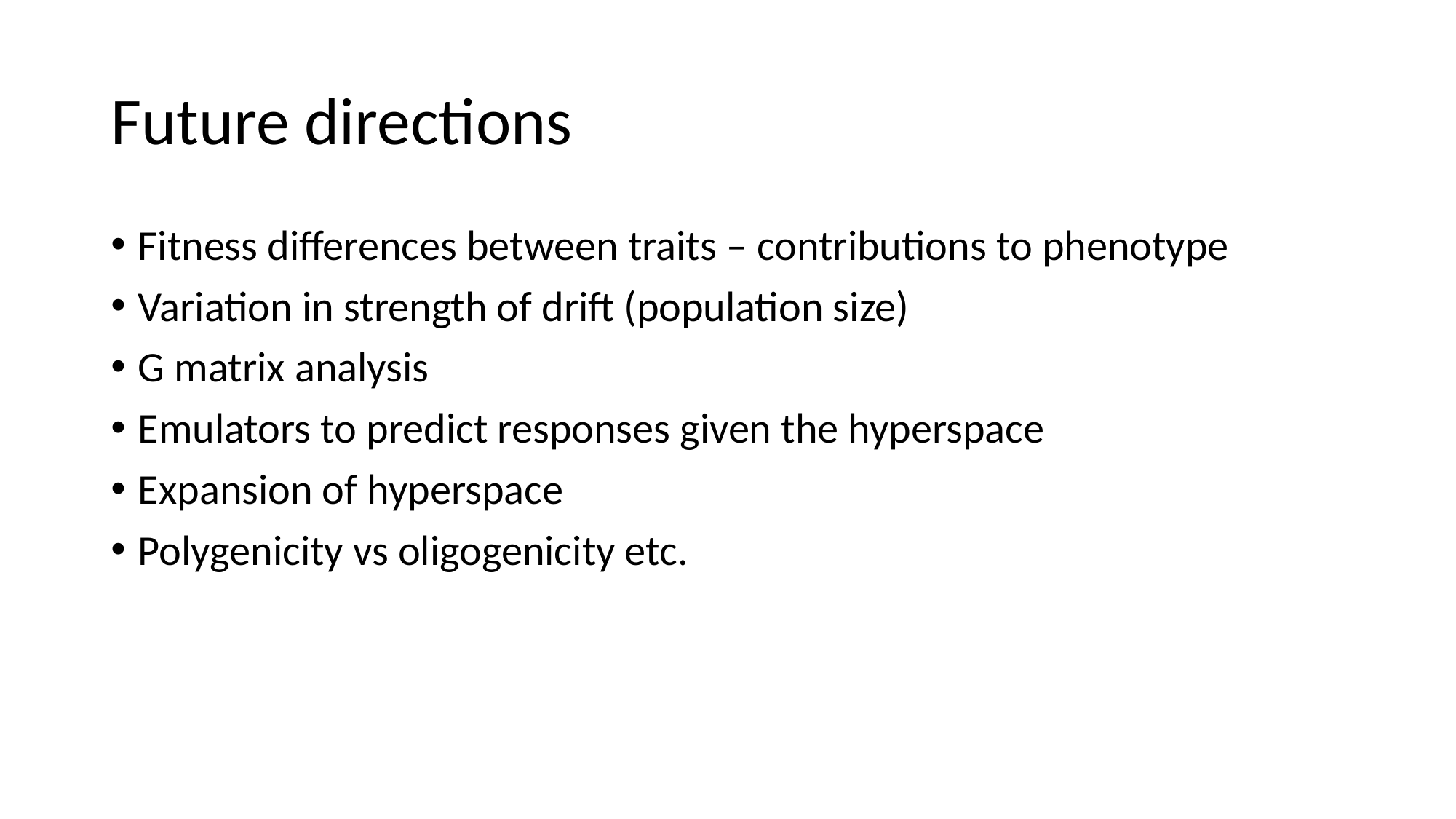

# Future directions
Fitness differences between traits – contributions to phenotype
Variation in strength of drift (population size)
G matrix analysis
Emulators to predict responses given the hyperspace
Expansion of hyperspace
Polygenicity vs oligogenicity etc.